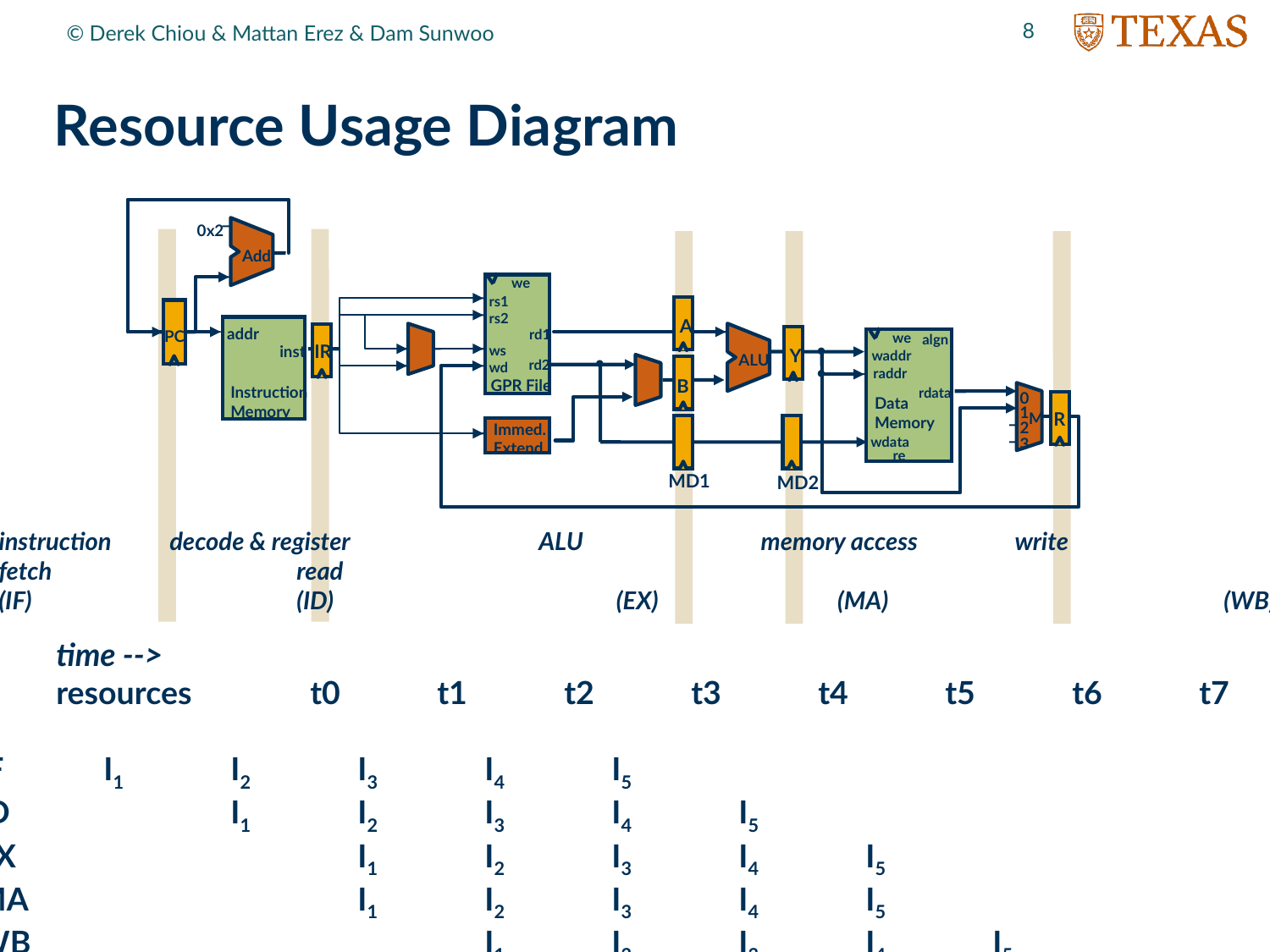

8
© Derek Chiou & Mattan Erez & Dam Sunwoo
# Resource Usage Diagram

0x2

Add

we

rs1

A

rs2

addr
rd1
PC

IR

we
algn

inst
ws
Y
waddr
ALU

rd2

wd

B

raddr

GPR File

Instruction
Memory
rdata

0
Data
Memory

R

1
M

2
Immed.
Extend

wdata
3

re

MD1
MD2
instruction	        decode & register		      ALU		memory access         	write
fetch		        read						                           	-back
(IF)		        (ID)		                    (EX)	              (MA)		               (WB)
time -->
resources	t0	t1	t2	t3	t4	t5	t6	t7	. . . .

IF	I1	I2	I3	I4	I5
ID		I1	I2	I3	I4	I5
EX		        	I1	I2	I3	I4	I5
MA      			I1	I2	I3	I4	I5
WB     				I1	I2	I3	I4	I5